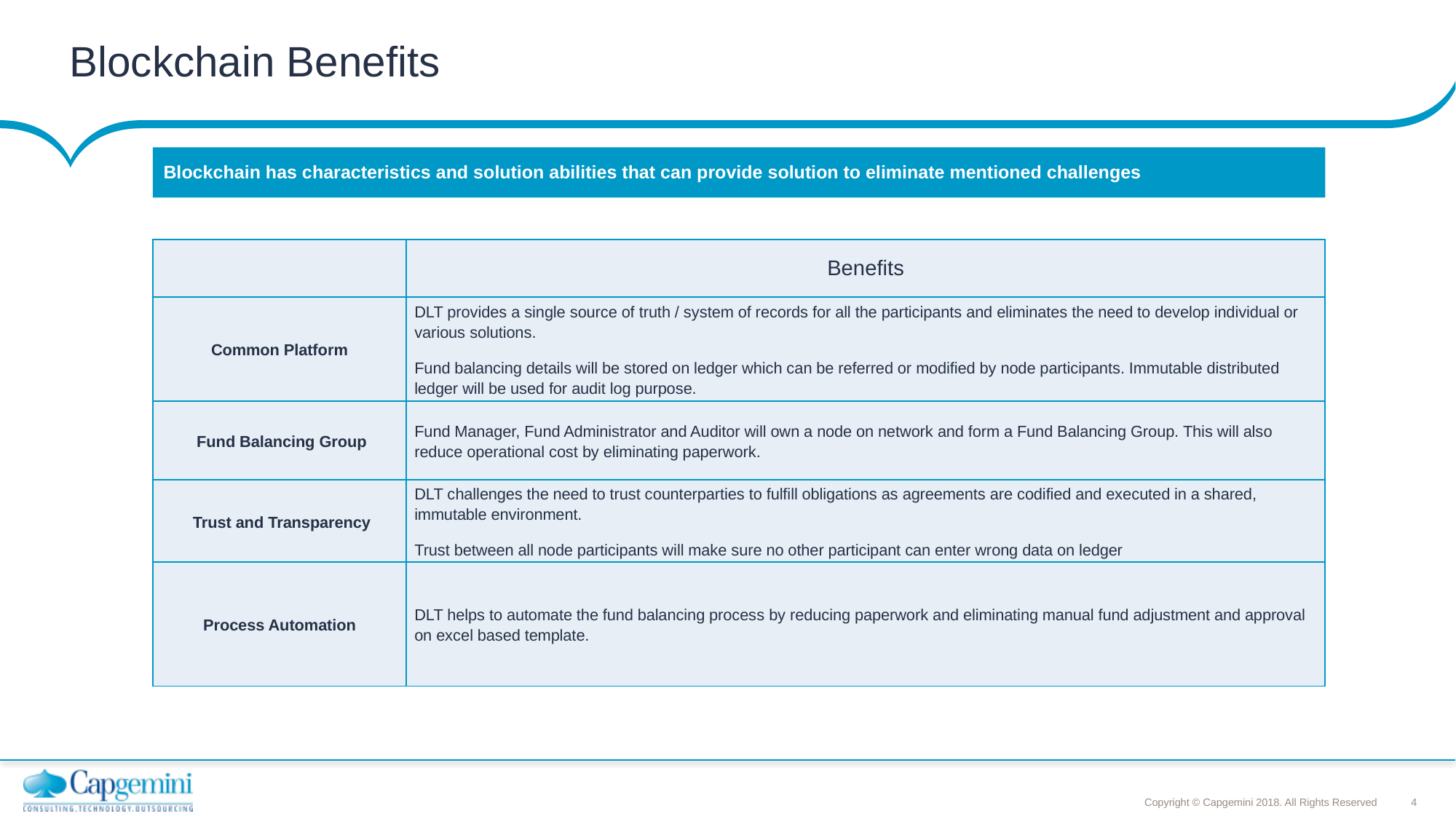

# Blockchain Benefits
Blockchain has characteristics and solution abilities that can provide solution to eliminate mentioned challenges
|  | Benefits |
| --- | --- |
| Common Platform | DLT provides a single source of truth / system of records for all the participants and eliminates the need to develop individual or various solutions. Fund balancing details will be stored on ledger which can be referred or modified by node participants. Immutable distributed ledger will be used for audit log purpose. |
| Fund Balancing Group | Fund Manager, Fund Administrator and Auditor will own a node on network and form a Fund Balancing Group. This will also reduce operational cost by eliminating paperwork. |
| Trust and Transparency | DLT challenges the need to trust counterparties to fulfill obligations as agreements are codified and executed in a shared, immutable environment. Trust between all node participants will make sure no other participant can enter wrong data on ledger |
| Process Automation | DLT helps to automate the fund balancing process by reducing paperwork and eliminating manual fund adjustment and approval on excel based template. |